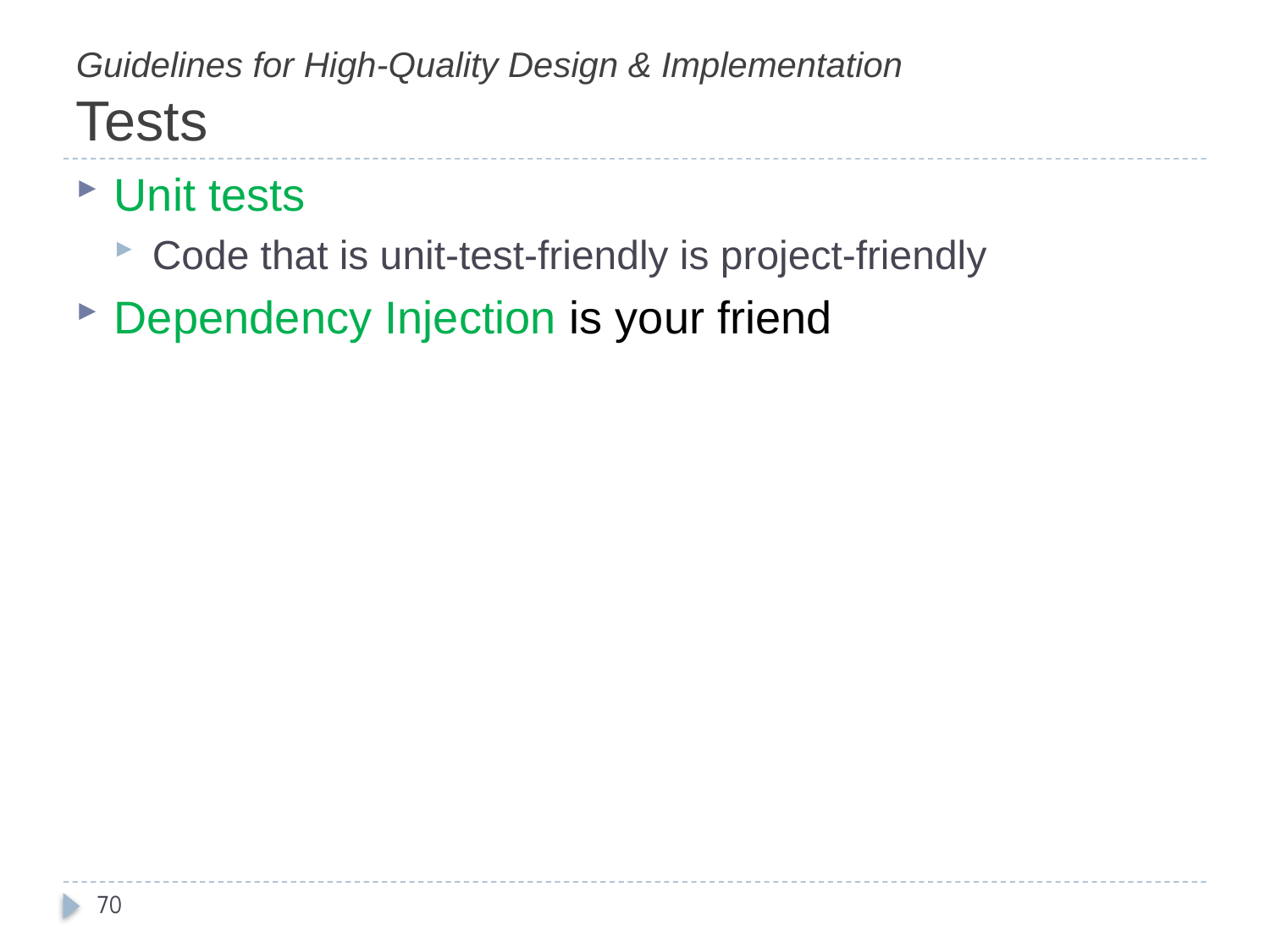

# Guidelines for High-Quality Design & Implementation Tests
Unit tests
Code that is unit-test-friendly is project-friendly
Dependency Injection is your friend
70